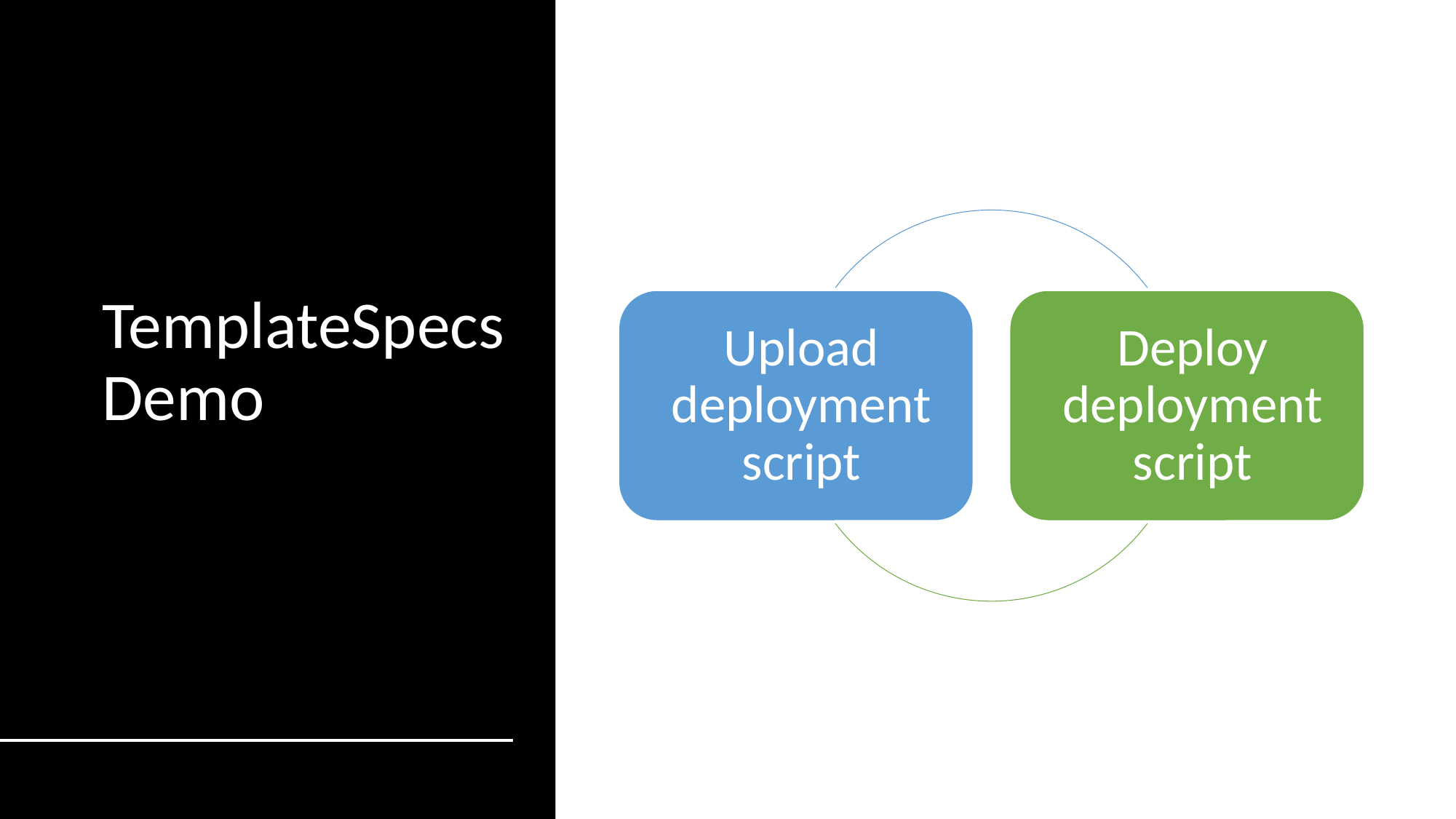

# TemplateSpecs Demo
Upload deployment script
Deploy deployment script